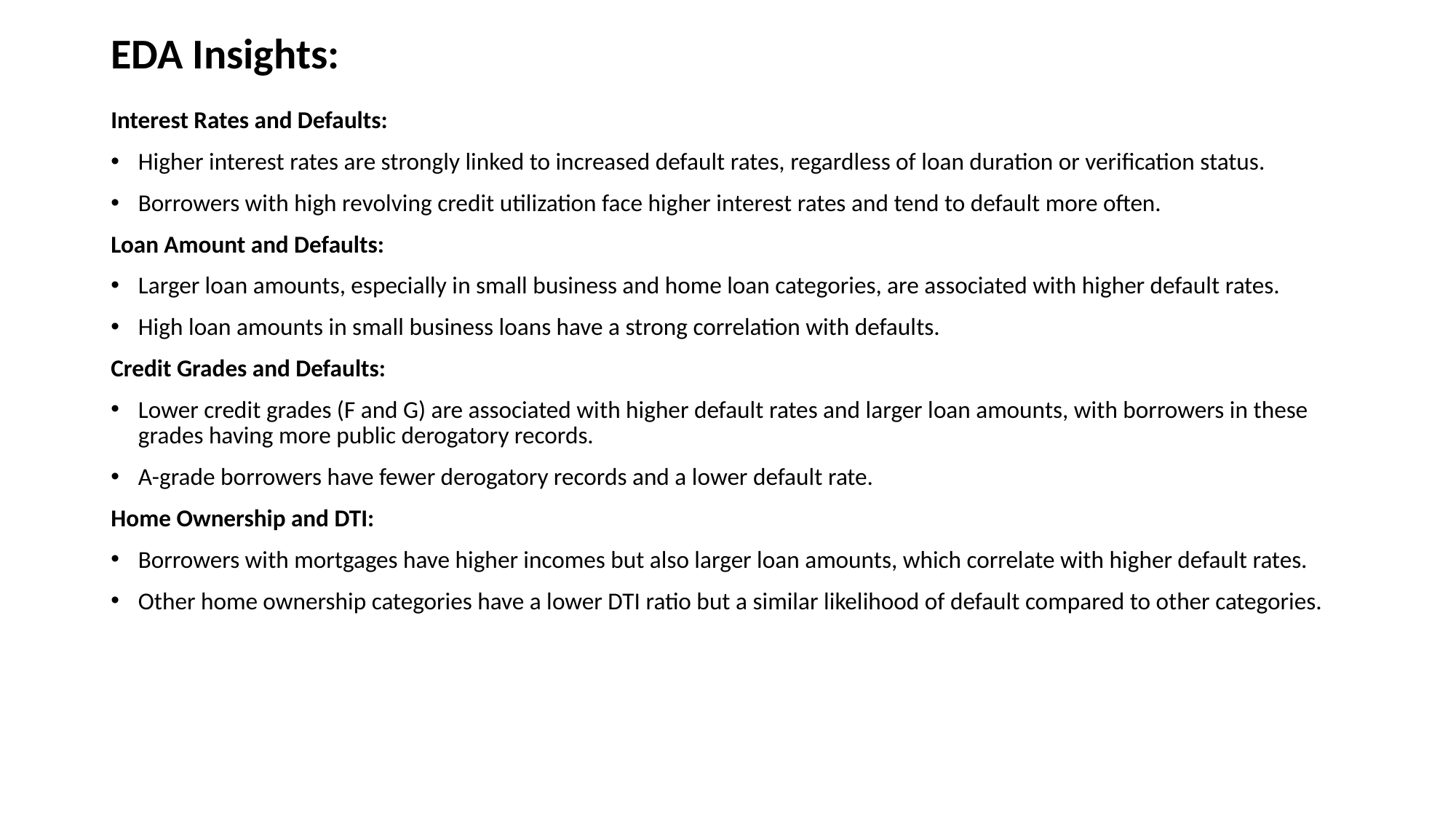

# EDA Insights:
Interest Rates and Defaults:
Higher interest rates are strongly linked to increased default rates, regardless of loan duration or verification status.
Borrowers with high revolving credit utilization face higher interest rates and tend to default more often.
Loan Amount and Defaults:
Larger loan amounts, especially in small business and home loan categories, are associated with higher default rates.
High loan amounts in small business loans have a strong correlation with defaults.
Credit Grades and Defaults:
Lower credit grades (F and G) are associated with higher default rates and larger loan amounts, with borrowers in these grades having more public derogatory records.
A-grade borrowers have fewer derogatory records and a lower default rate.
Home Ownership and DTI:
Borrowers with mortgages have higher incomes but also larger loan amounts, which correlate with higher default rates.
Other home ownership categories have a lower DTI ratio but a similar likelihood of default compared to other categories.